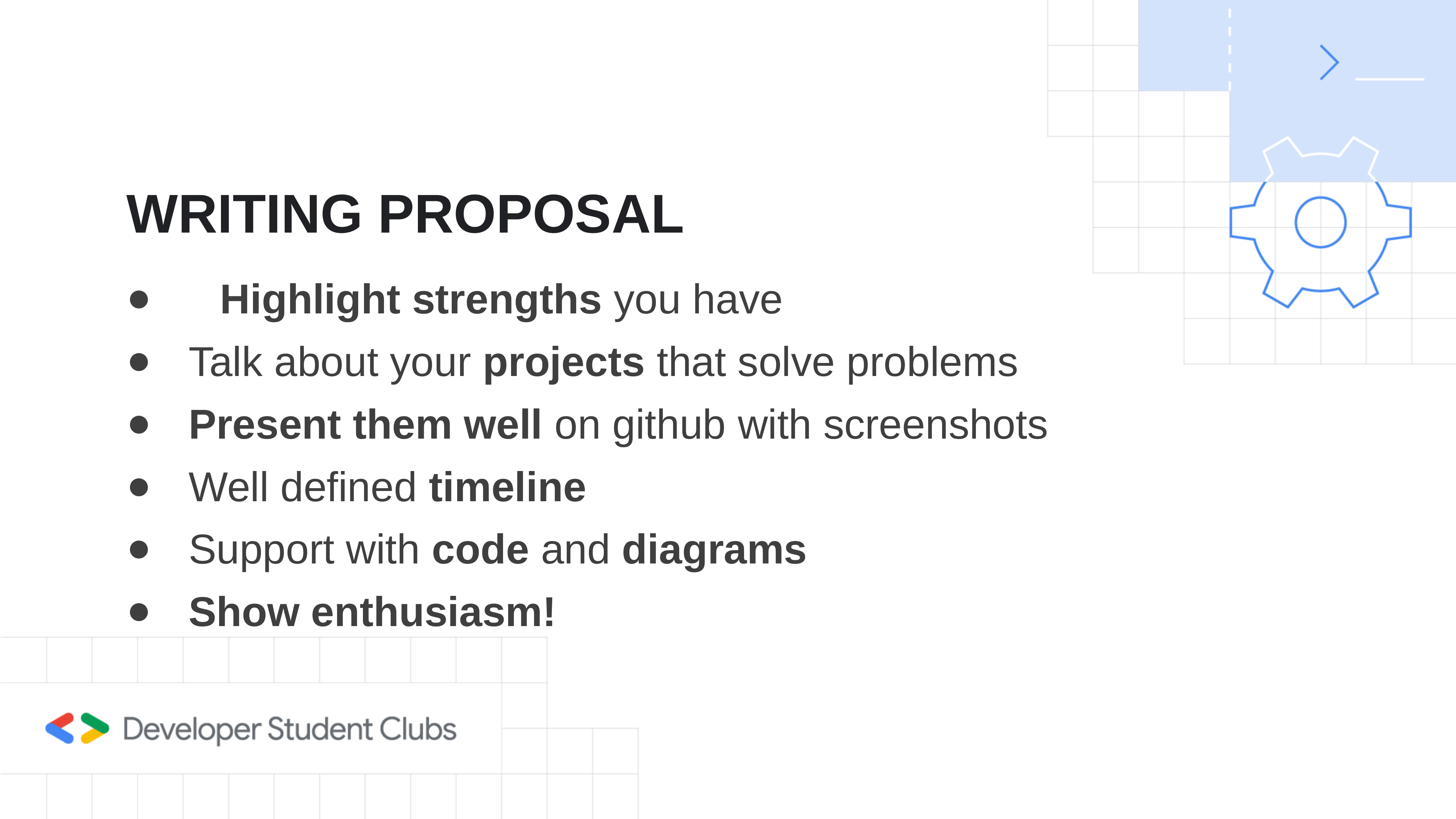

WRITING PROPOSAL
 	 Highlight strengths you have
   Talk about your projects that solve problems
   Present them well on github with screenshots
   Well defined timeline
   Support with code and diagrams
   Show enthusiasm!